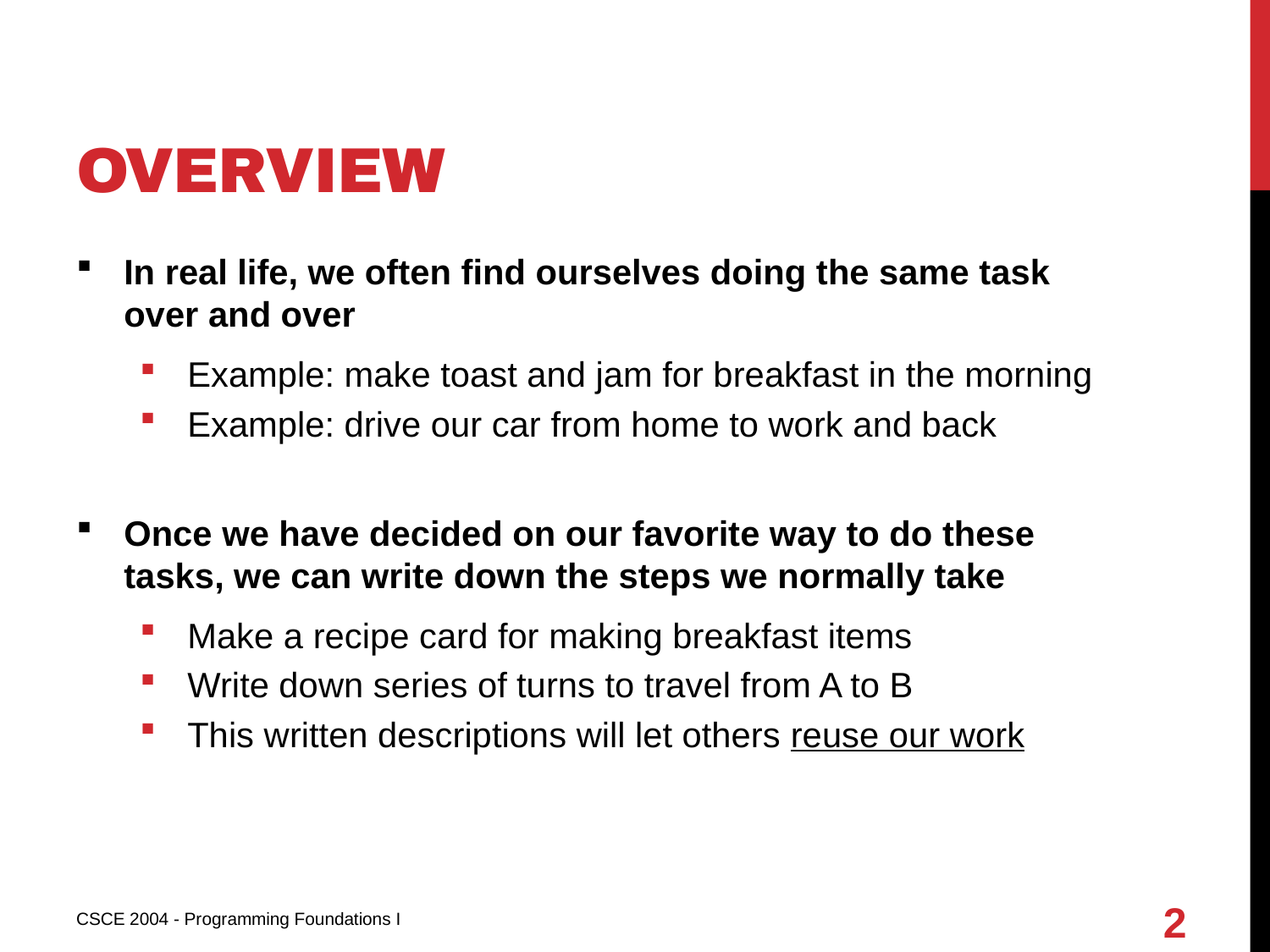

# OVERVIEW
In real life, we often find ourselves doing the same task over and over
Example: make toast and jam for breakfast in the morning
Example: drive our car from home to work and back

Once we have decided on our favorite way to do these tasks, we can write down the steps we normally take
Make a recipe card for making breakfast items
Write down series of turns to travel from A to B
This written descriptions will let others reuse our work

2
CSCE 2004 - Programming Foundations I